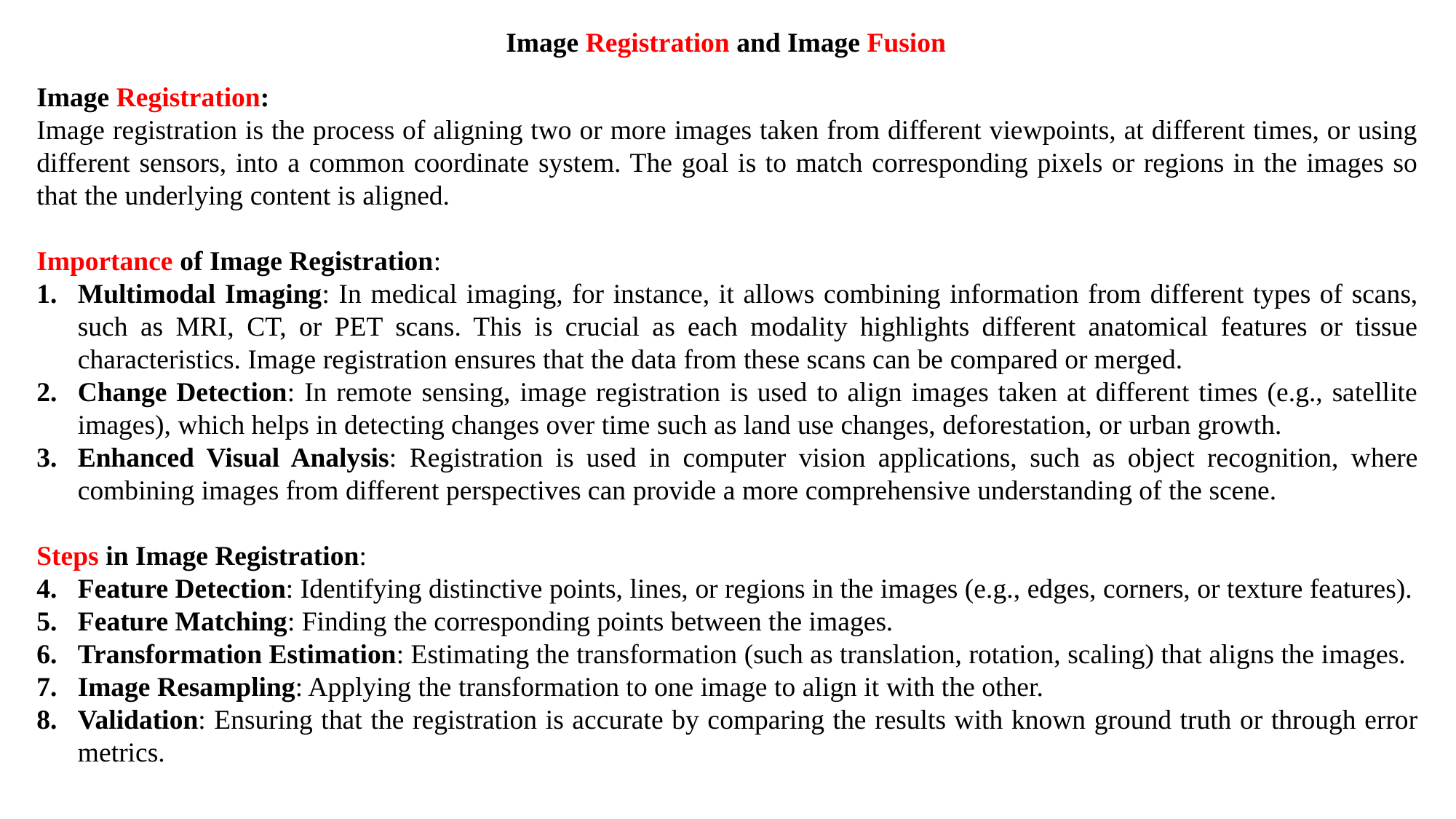

Image Registration and Image Fusion
Image Registration:
Image registration is the process of aligning two or more images taken from different viewpoints, at different times, or using different sensors, into a common coordinate system. The goal is to match corresponding pixels or regions in the images so that the underlying content is aligned.

Importance of Image Registration:
Multimodal Imaging: In medical imaging, for instance, it allows combining information from different types of scans, such as MRI, CT, or PET scans. This is crucial as each modality highlights different anatomical features or tissue characteristics. Image registration ensures that the data from these scans can be compared or merged.
Change Detection: In remote sensing, image registration is used to align images taken at different times (e.g., satellite images), which helps in detecting changes over time such as land use changes, deforestation, or urban growth.
Enhanced Visual Analysis: Registration is used in computer vision applications, such as object recognition, where combining images from different perspectives can provide a more comprehensive understanding of the scene.

Steps in Image Registration:
Feature Detection: Identifying distinctive points, lines, or regions in the images (e.g., edges, corners, or texture features).
Feature Matching: Finding the corresponding points between the images.
Transformation Estimation: Estimating the transformation (such as translation, rotation, scaling) that aligns the images.
Image Resampling: Applying the transformation to one image to align it with the other.
Validation: Ensuring that the registration is accurate by comparing the results with known ground truth or through error metrics.